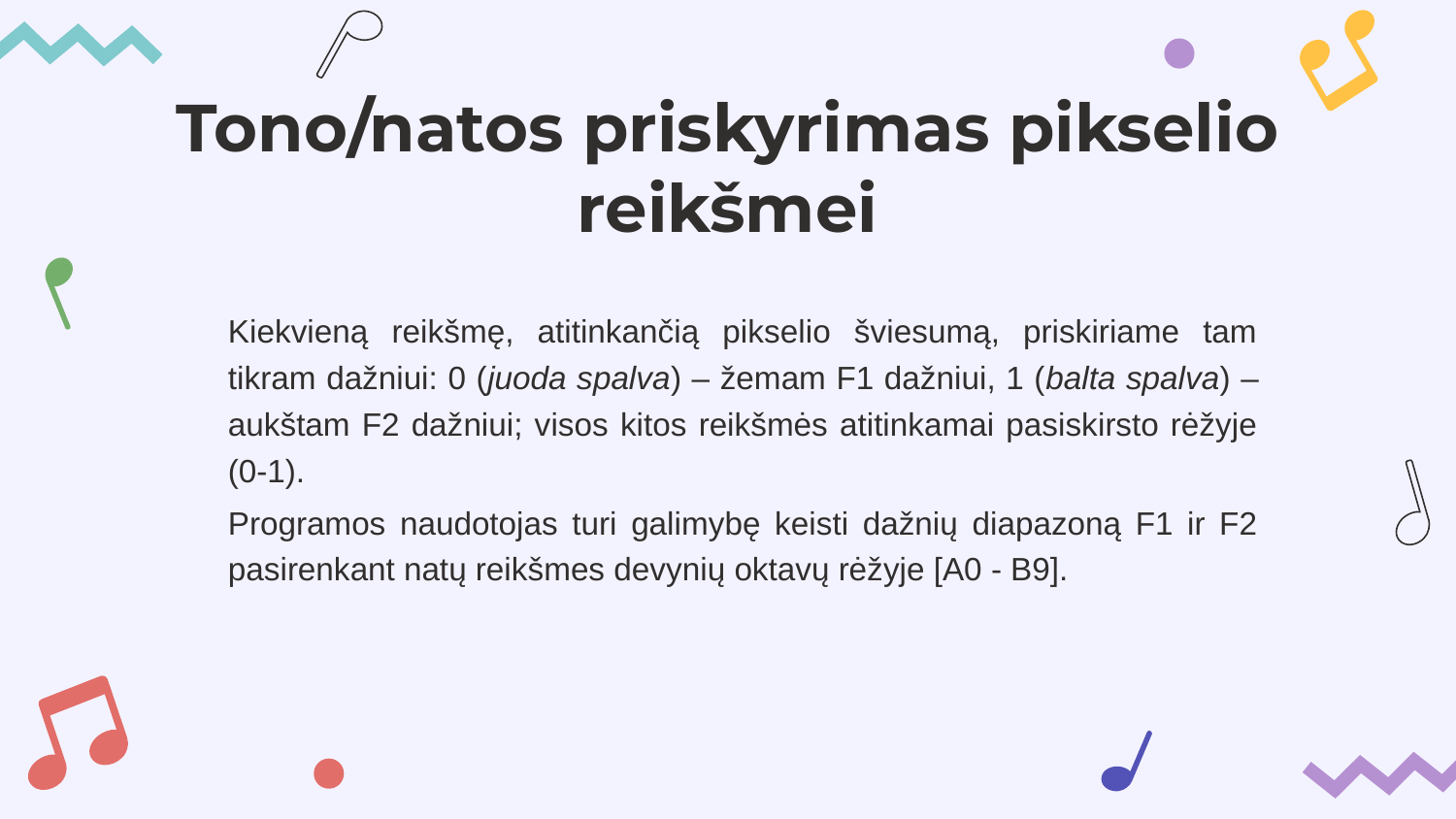

# Tono/natos priskyrimas pikselio reikšmei
Kiekvieną reikšmę, atitinkančią pikselio šviesumą, priskiriame tam tikram dažniui: 0 (juoda spalva) – žemam F1 dažniui, 1 (balta spalva) – aukštam F2 dažniui; visos kitos reikšmės atitinkamai pasiskirsto rėžyje (0-1).
Programos naudotojas turi galimybę keisti dažnių diapazoną F1 ir F2 pasirenkant natų reikšmes devynių oktavų rėžyje [A0 - B9].